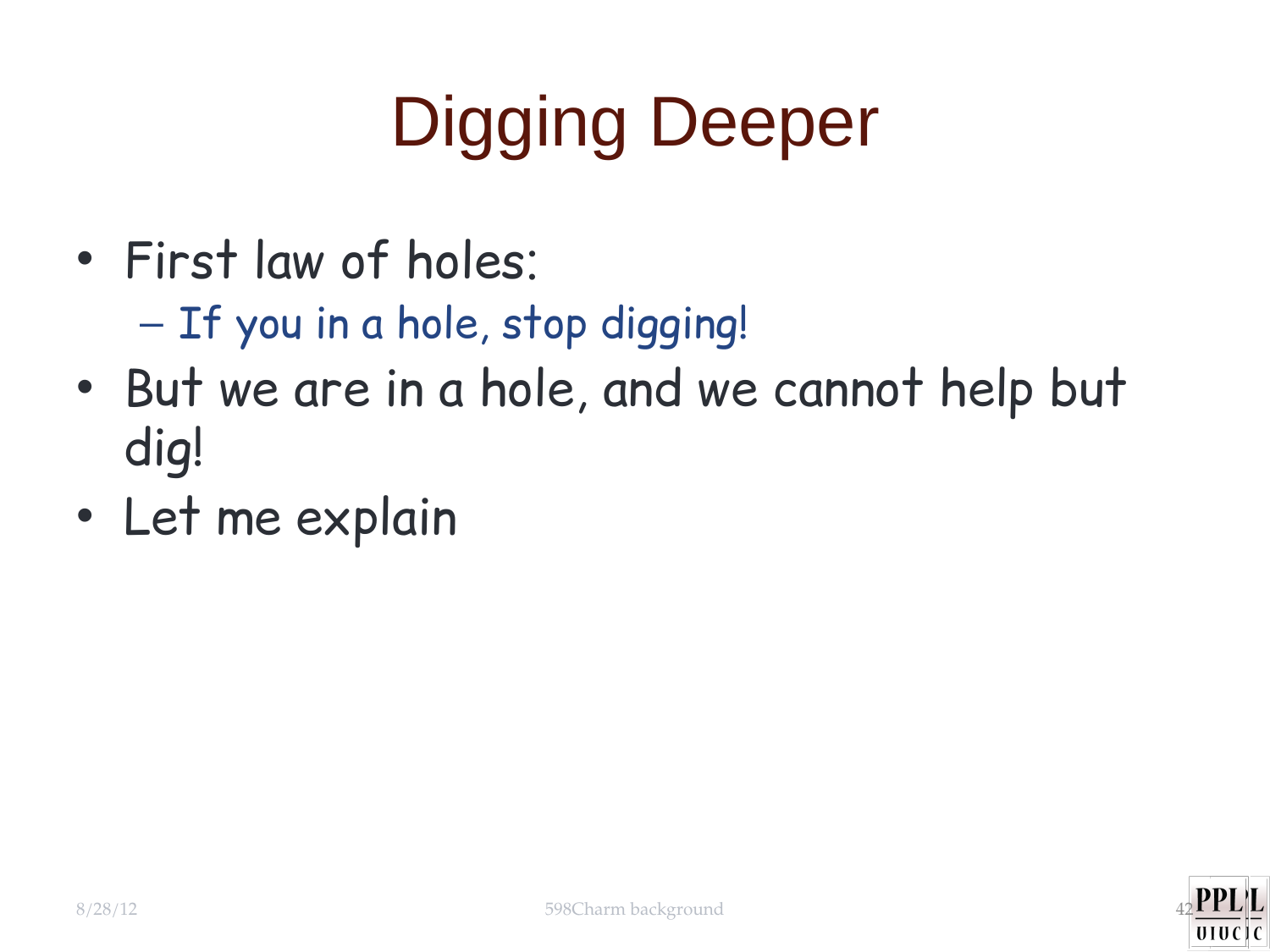

# Digging Deeper
First law of holes:
If you in a hole, stop digging!
But we are in a hole, and we cannot help but dig!
Let me explain
8/28/12
598Charm background
42